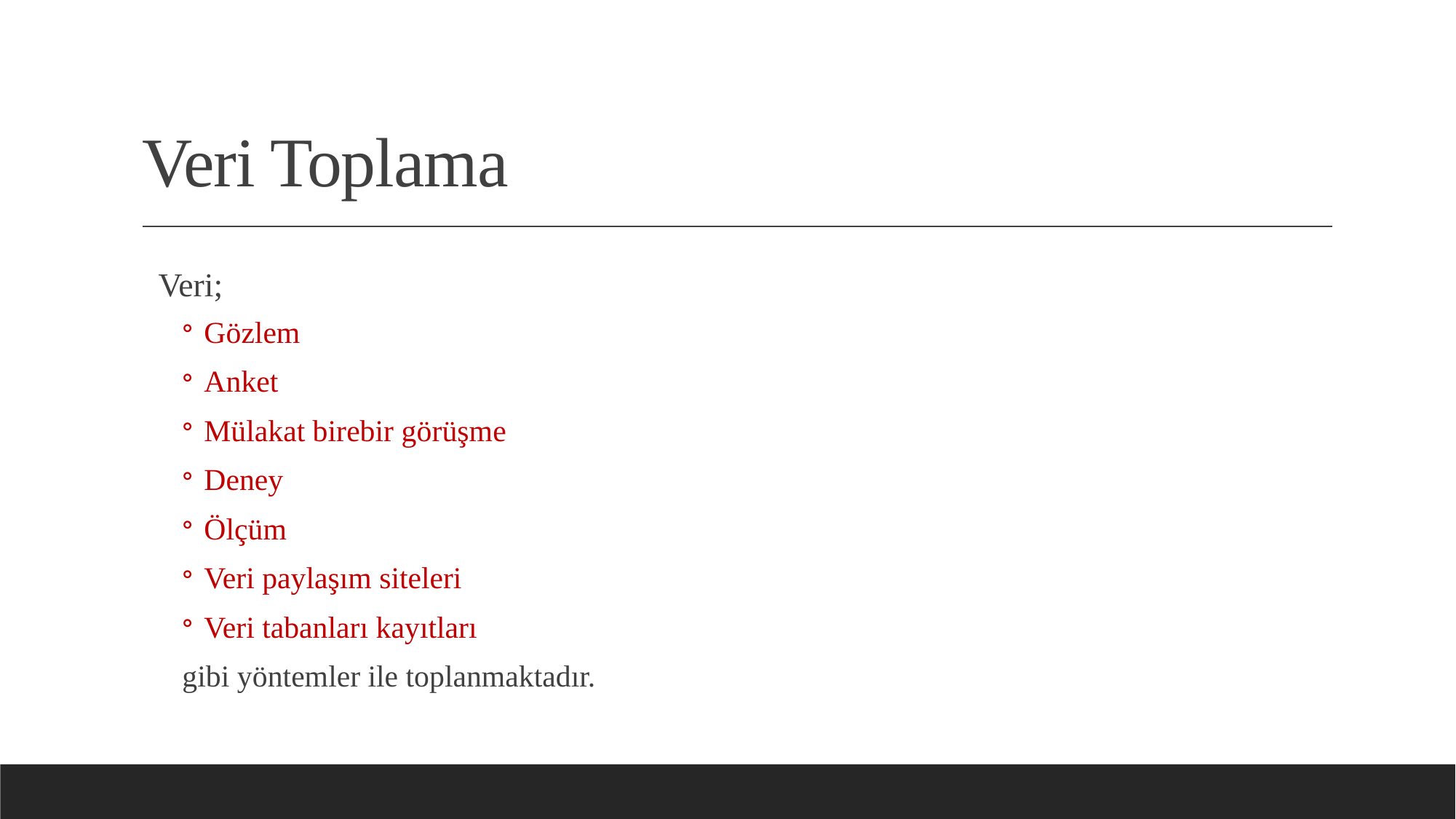

# Veri Toplama
Veri;
Gözlem
Anket
Mülakat birebir görüşme
Deney
Ölçüm
Veri paylaşım siteleri
Veri tabanları kayıtları
gibi yöntemler ile toplanmaktadır.